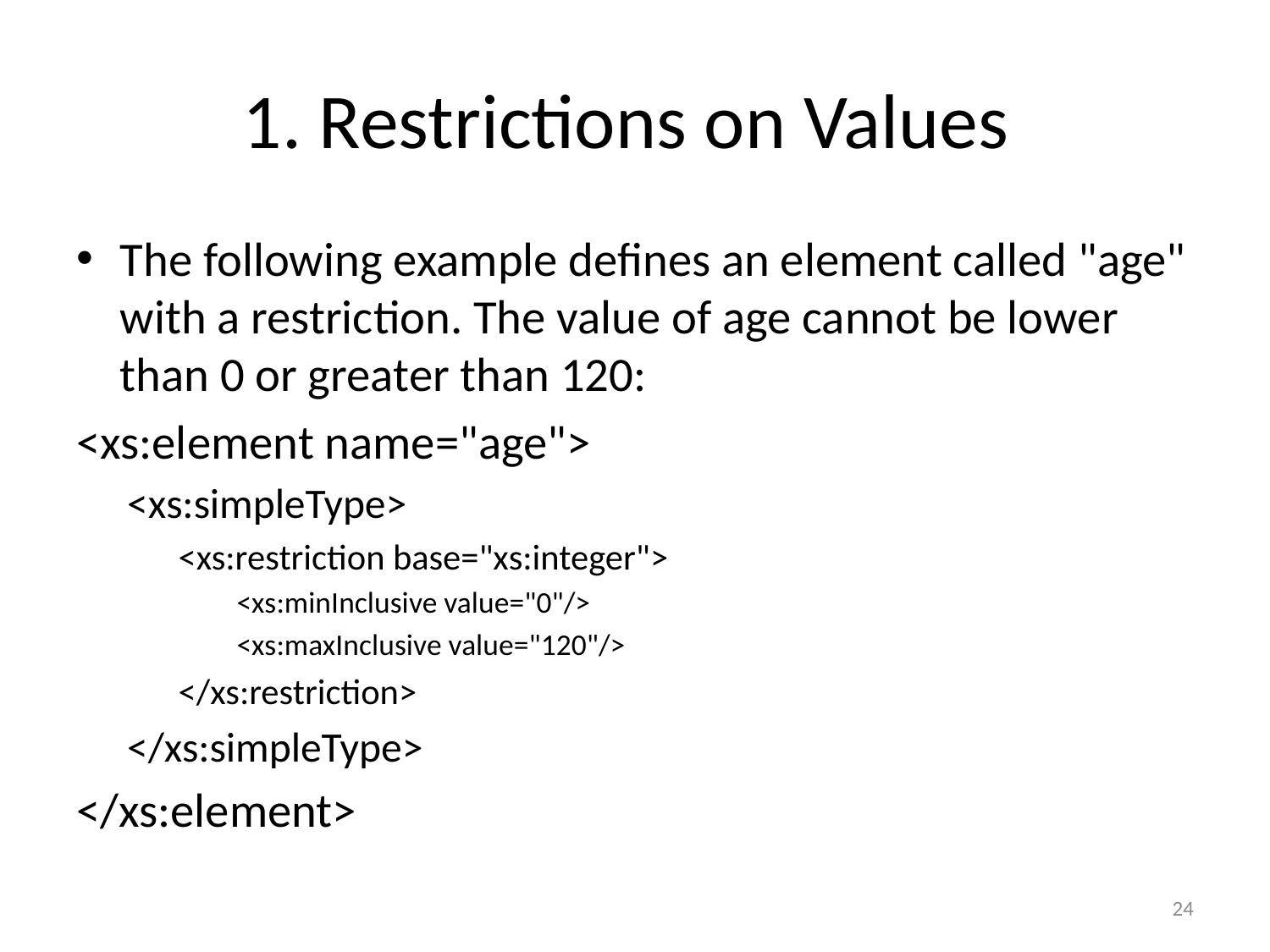

# 1. Restrictions on Values
The following example defines an element called "age" with a restriction. The value of age cannot be lower than 0 or greater than 120:
<xs:element name="age">
<xs:simpleType>
<xs:restriction base="xs:integer">
<xs:minInclusive value="0"/>
<xs:maxInclusive value="120"/>
</xs:restriction>
</xs:simpleType>
</xs:element>
24